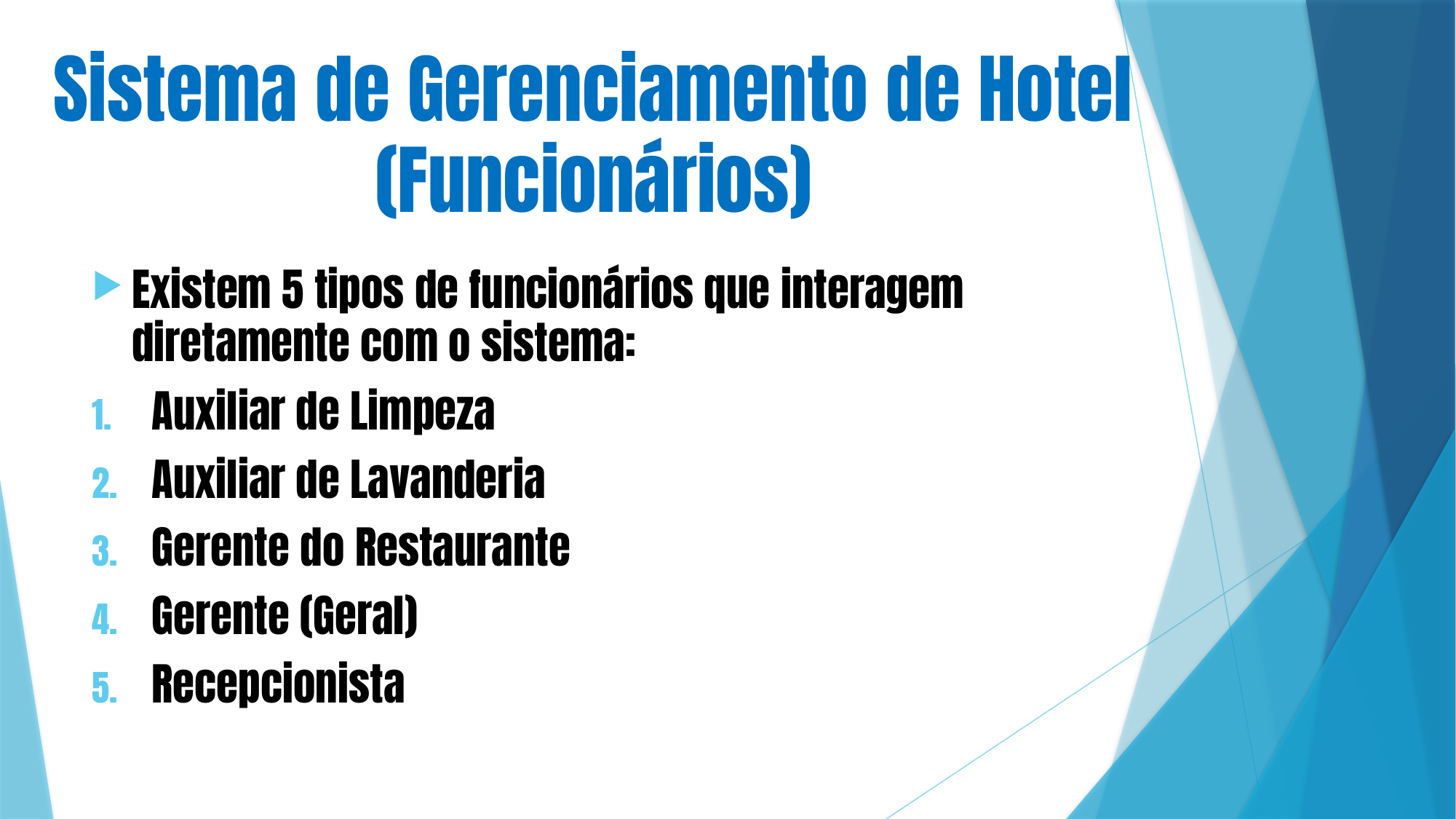

# Sistema de Gerenciamento de Hotel (Funcionários)
Existem 5 tipos de funcionários que interagem diretamente com o sistema:
Auxiliar de Limpeza
Auxiliar de Lavanderia
Gerente do Restaurante
Gerente (Geral)
Recepcionista